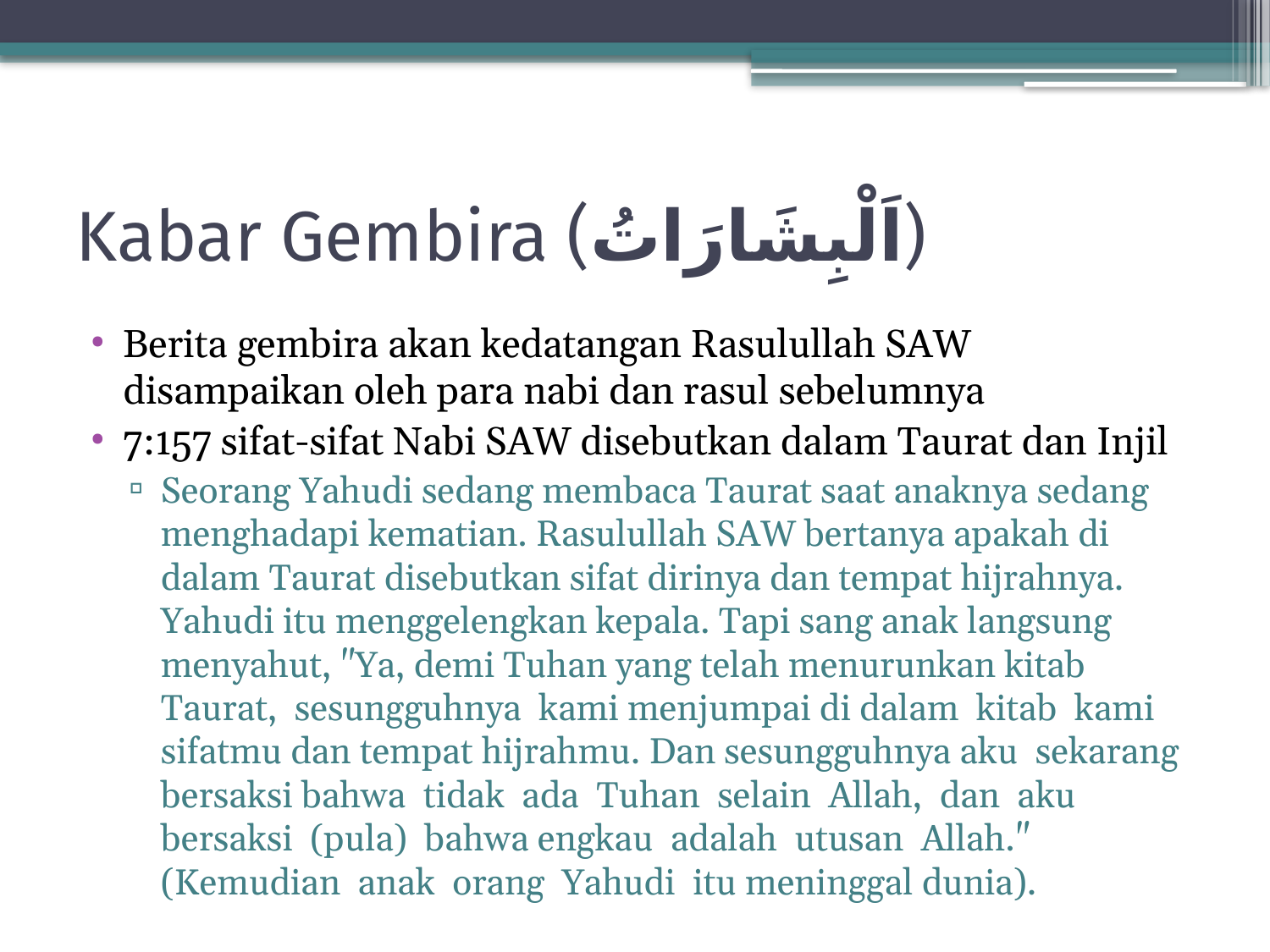

# Kabar Gembira (اَلْبِشَارَاتُ)
Berita gembira akan kedatangan Rasulullah SAW  disampaikan oleh para nabi dan rasul sebelumnya
7:157 sifat-sifat Nabi SAW disebutkan dalam Taurat dan Injil
Seorang Yahudi sedang membaca Taurat saat anaknya sedang menghadapi kematian. Rasulullah SAW bertanya apakah di dalam Taurat disebutkan sifat dirinya dan tempat hijrahnya. Yahudi itu menggelengkan kepala. Tapi sang anak langsung menyahut, "Ya, demi Tuhan yang telah menurunkan kitab Taurat,  sesungguhnya  kami menjumpai di dalam  kitab  kami sifatmu dan tempat hijrahmu. Dan sesungguhnya aku  sekarang bersaksi bahwa  tidak  ada  Tuhan  selain  Allah,  dan  aku  bersaksi  (pula)  bahwa engkau  adalah  utusan  Allah."  (Kemudian  anak  orang  Yahudi  itu meninggal dunia).